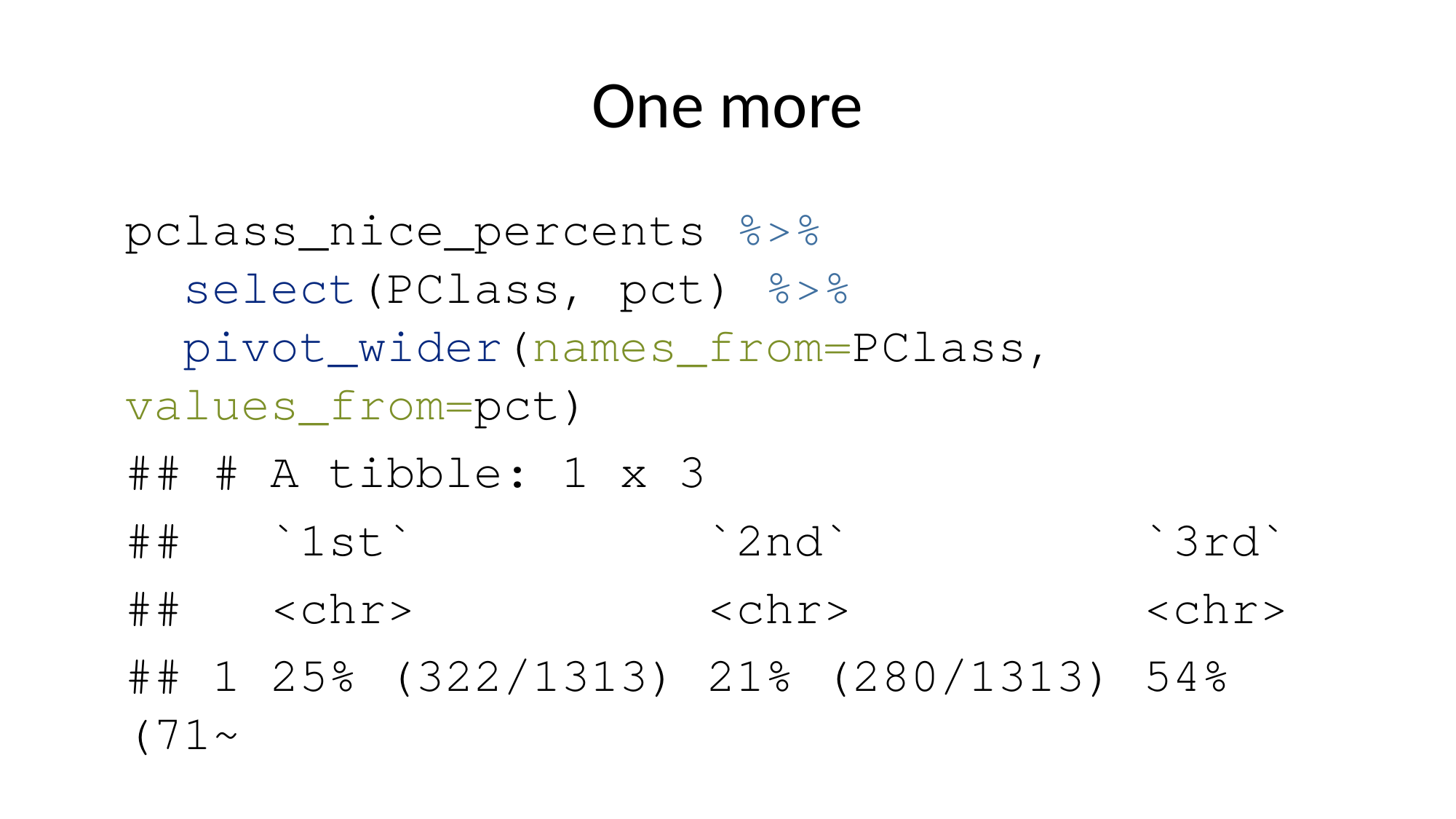

# One more
pclass_nice_percents %>%
  select(PClass, pct) %>%
  pivot_wider(names_from=PClass, values_from=pct)
## # A tibble: 1 x 3
##   `1st`          `2nd`          `3rd`
##   <chr>          <chr>          <chr>
## 1 25% (322/1313) 21% (280/1313) 54% (71~